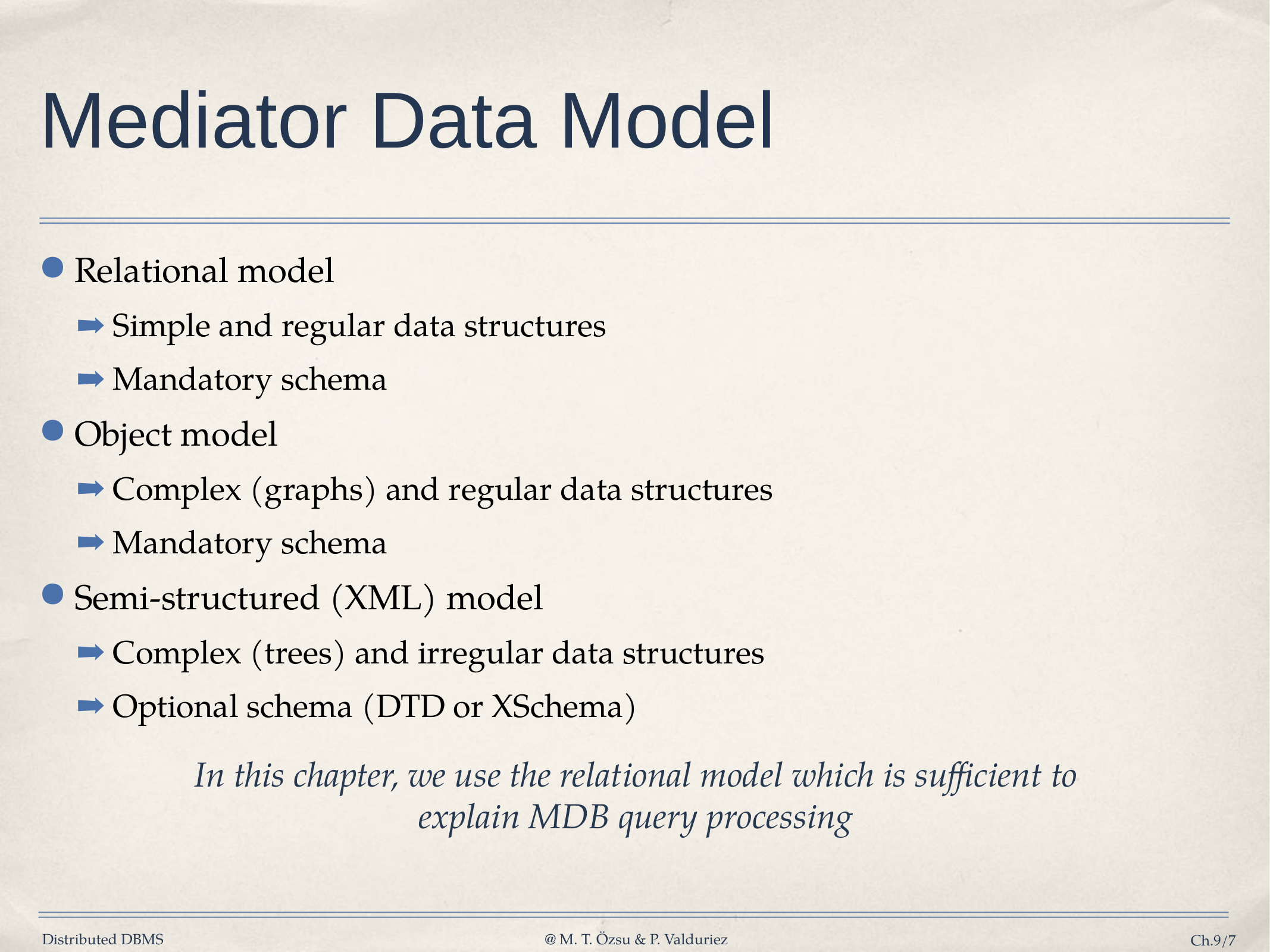

# Mediator Data Model
Relational model
Simple and regular data structures
Mandatory schema
Object model
Complex (graphs) and regular data structures
Mandatory schema
Semi-structured (XML) model
Complex (trees) and irregular data structures
Optional schema (DTD or XSchema)

In this chapter, we use the relational model which is sufficient to explain MDB query processing